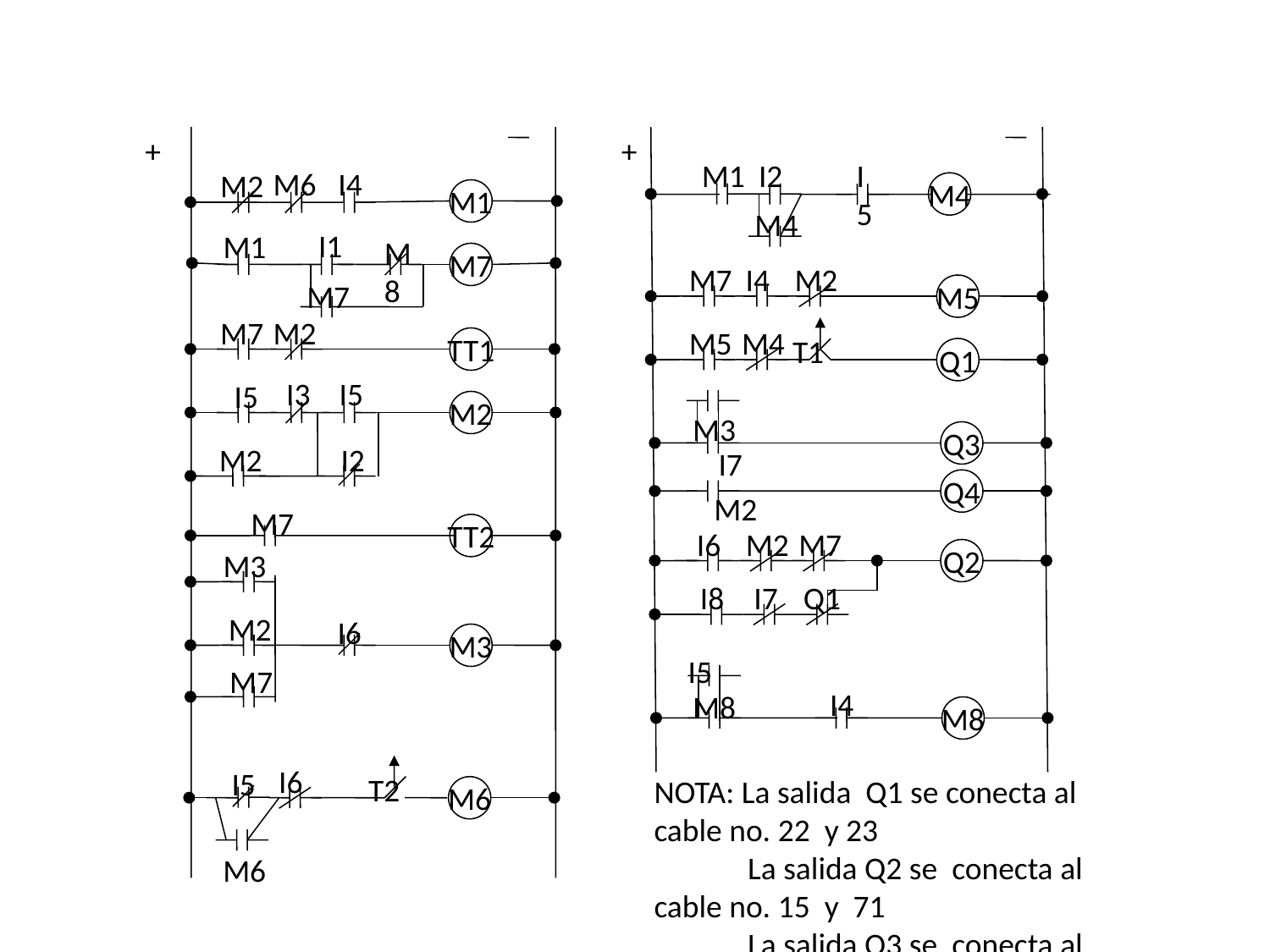

PROGRAMA DE PLC EASY DE CENTRIFUGA BRIM
+
+

M1
I2
I5
M6
I4
M2
M4
M1

M4

I1
M1

M8

M7

M7
I4
M2

M7
M5

M7
M2

M5
M4

T1
TT1

Q1

I3
I5
I5

M2

M3

Q3

M2
I2

I7

Q4

M2

M7
TT2
I6
M2
M7

M3
Q2

I8
I7
Q1

M2

I6

M3

I5
M7

I4
M8

M8

I6

I5
T2
NOTA: La salida  Q1 se conecta al cable no. 22  y 23
             La salida Q2 se  conecta al cable no. 15  y  71
             La salida Q3 se  conecta al cable no. 15  y  72
             La salida Q4 se  conecta al cable no. 15  y  73
VEASE EL DIAGRAMA DE CONTROL

M6

M6